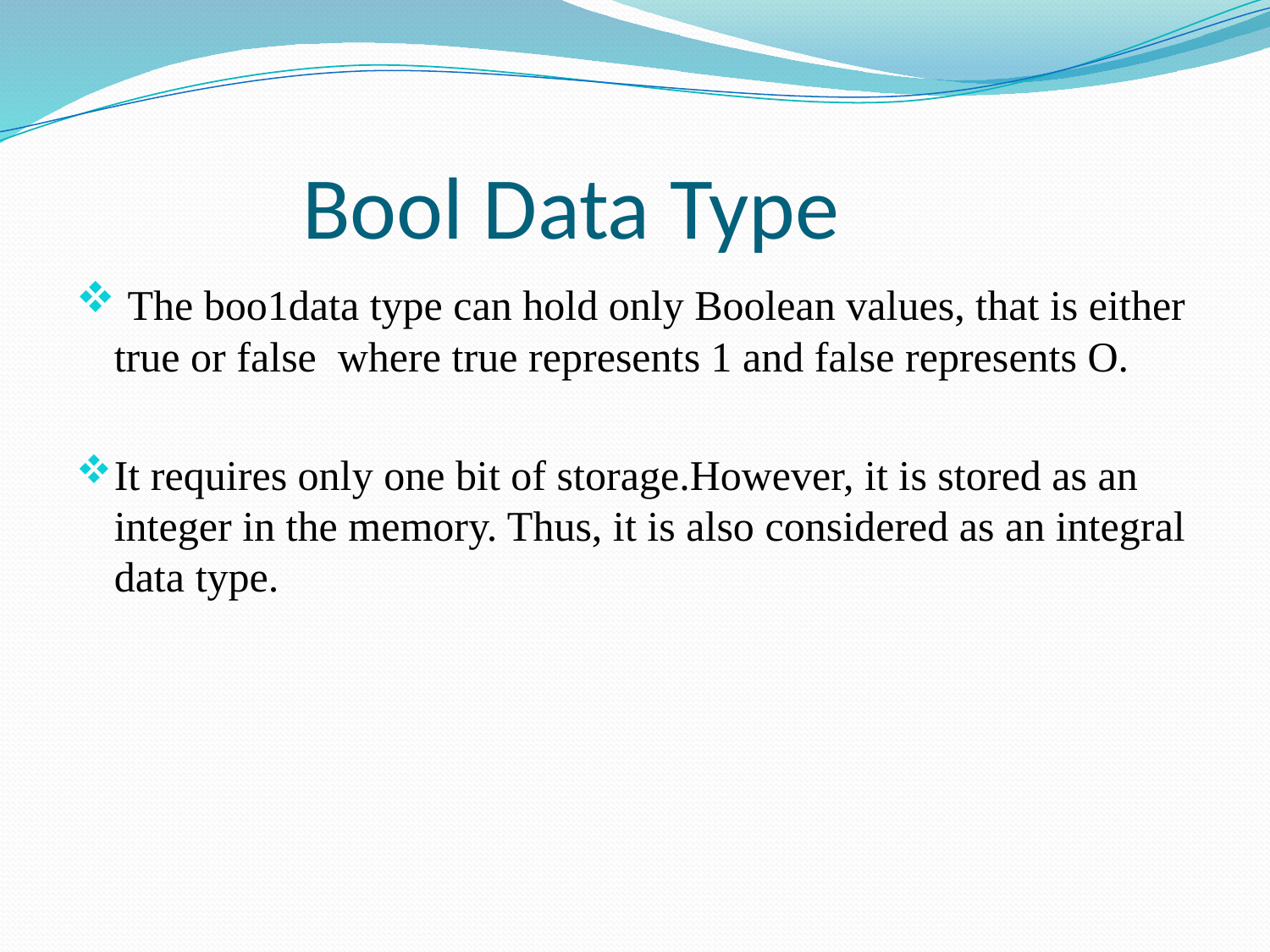

# Bool Data Type
 The boo1data type can hold only Boolean values, that is either true or false  where true represents 1 and false represents O.

It requires only one bit of storage.However, it is stored as an integer in the memory. Thus, it is also considered as an integral data type.